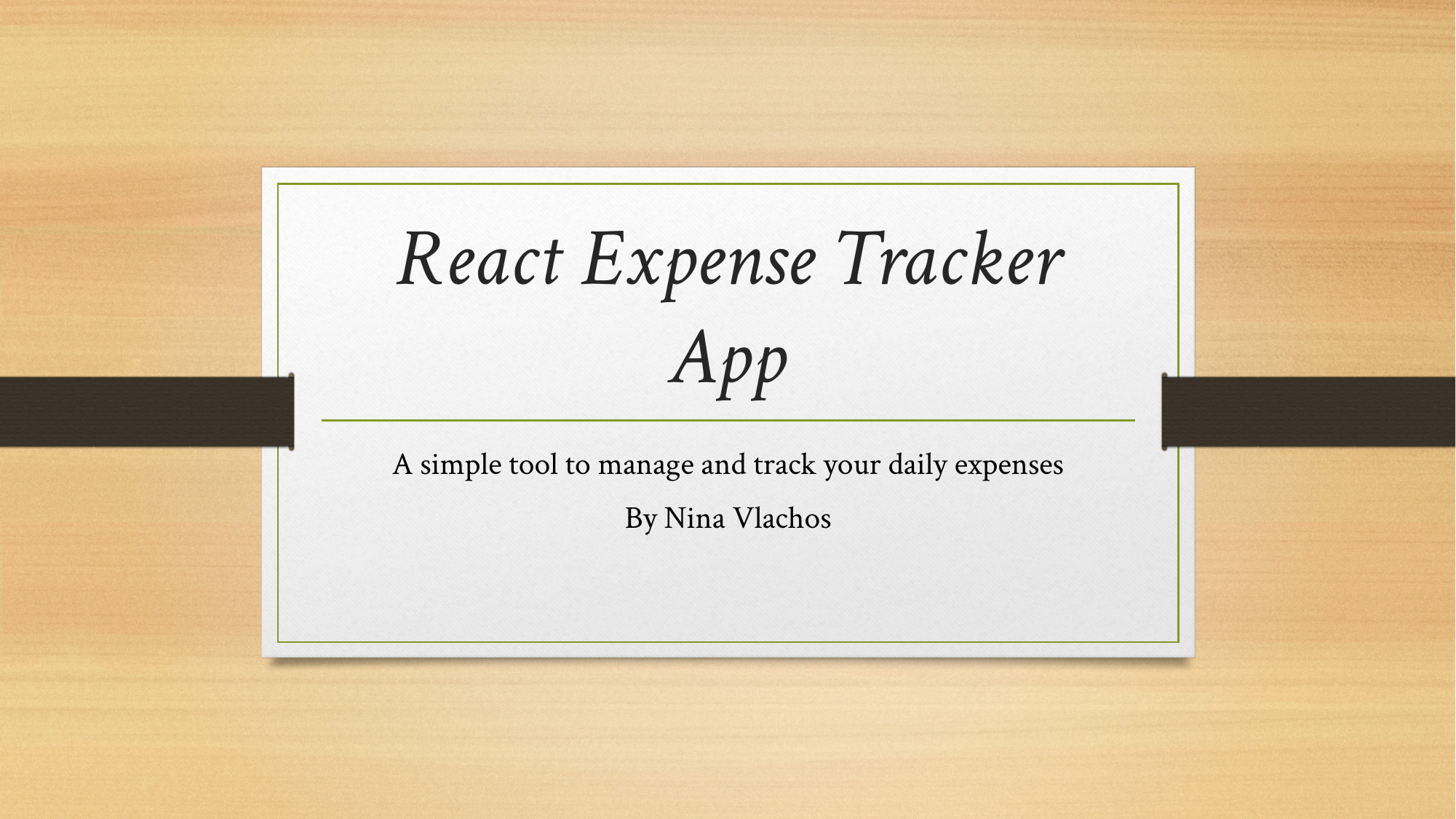

# React Expense Tracker App
A simple tool to manage and track your daily expenses
By Nina Vlachos